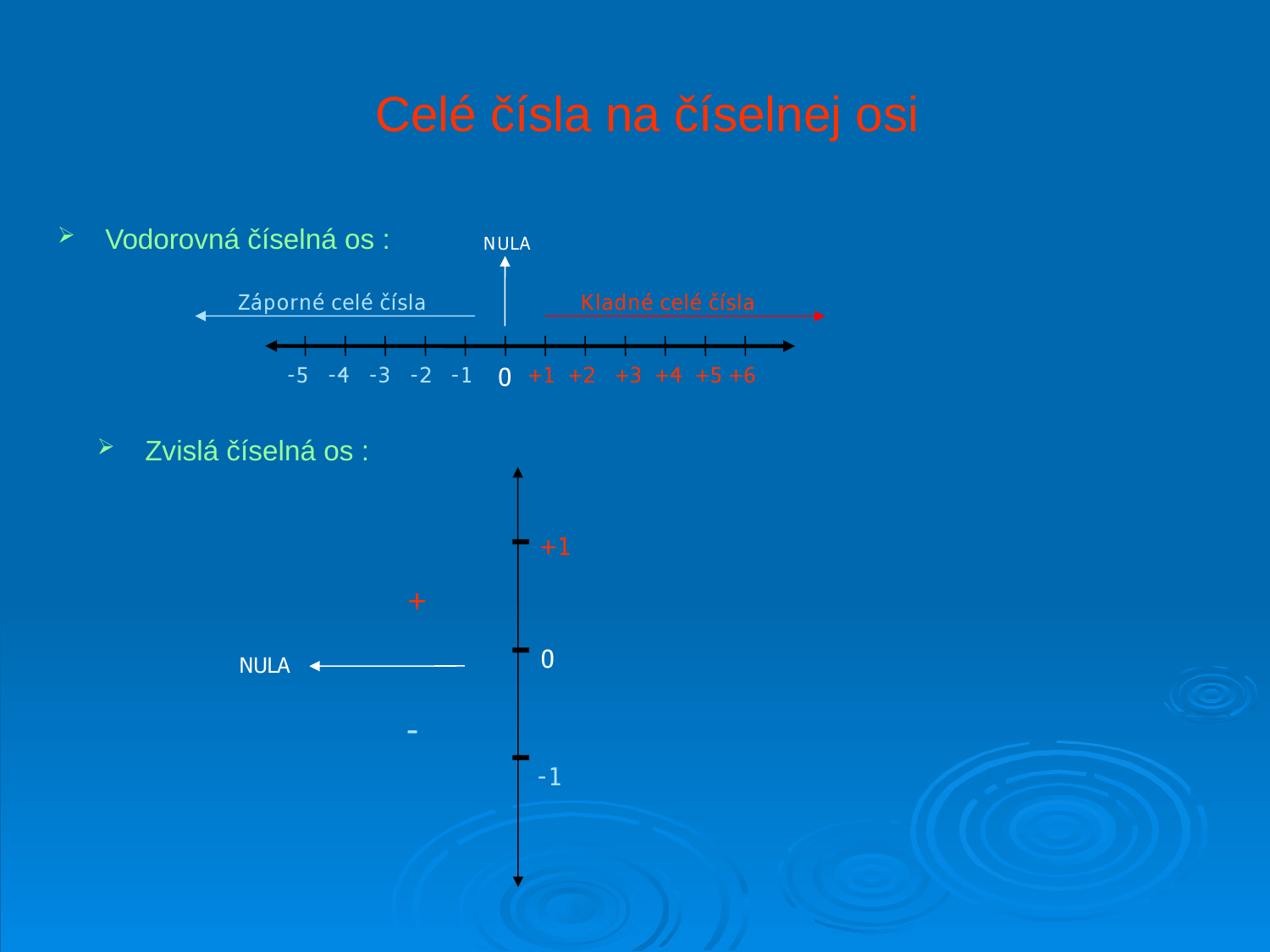

# Celé čísla na číselnej osi
Vodorovná číselná os :

NULA

Záporné celé čísla
Kladné celé čísla

0
-5   -4   -3   -2   -1
 +1  +2   +3  +4  +5 +6
Zvislá číselná os :

-
-
-

+1

+
0
NULA

-
-1